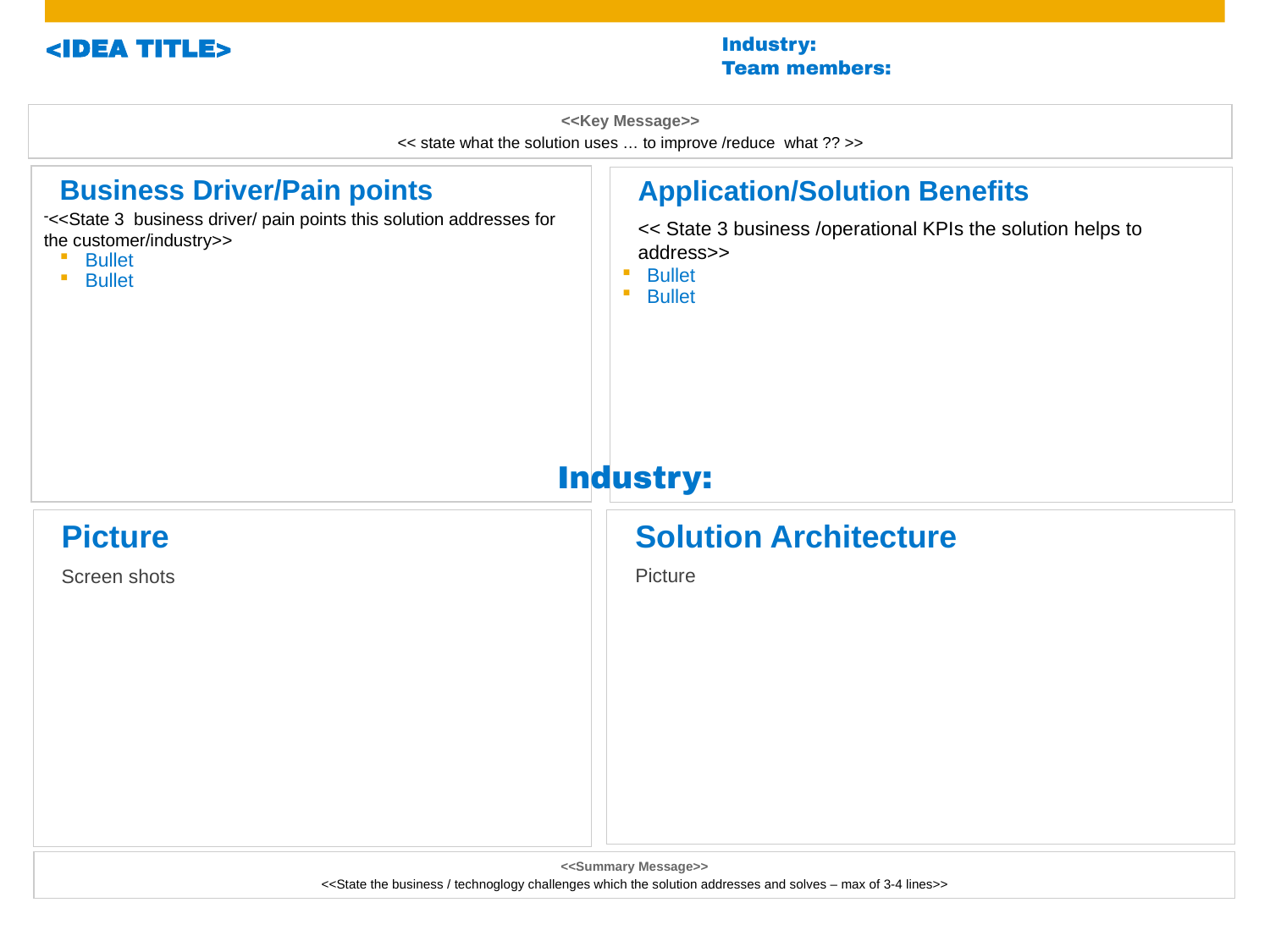

<IDEA TITLE>
Industry:
Team members:
<<Key Message>>
<< state what the solution uses … to improve /reduce  what ?? >>

Business Driver/Pain points
<<State 3  business driver/ pain points this solution addresses for the customer/industry>>
Bullet
Bullet
Application/Solution Benefits
<< State 3 business /operational KPIs the solution helps to address>>
Bullet
Bullet

Industry:
Solution Architecture
Picture

Picture
Screen shots

<<Summary Message>>
<<State the business / technoglogy challenges which the solution addresses and solves – max of 3-4 lines>>